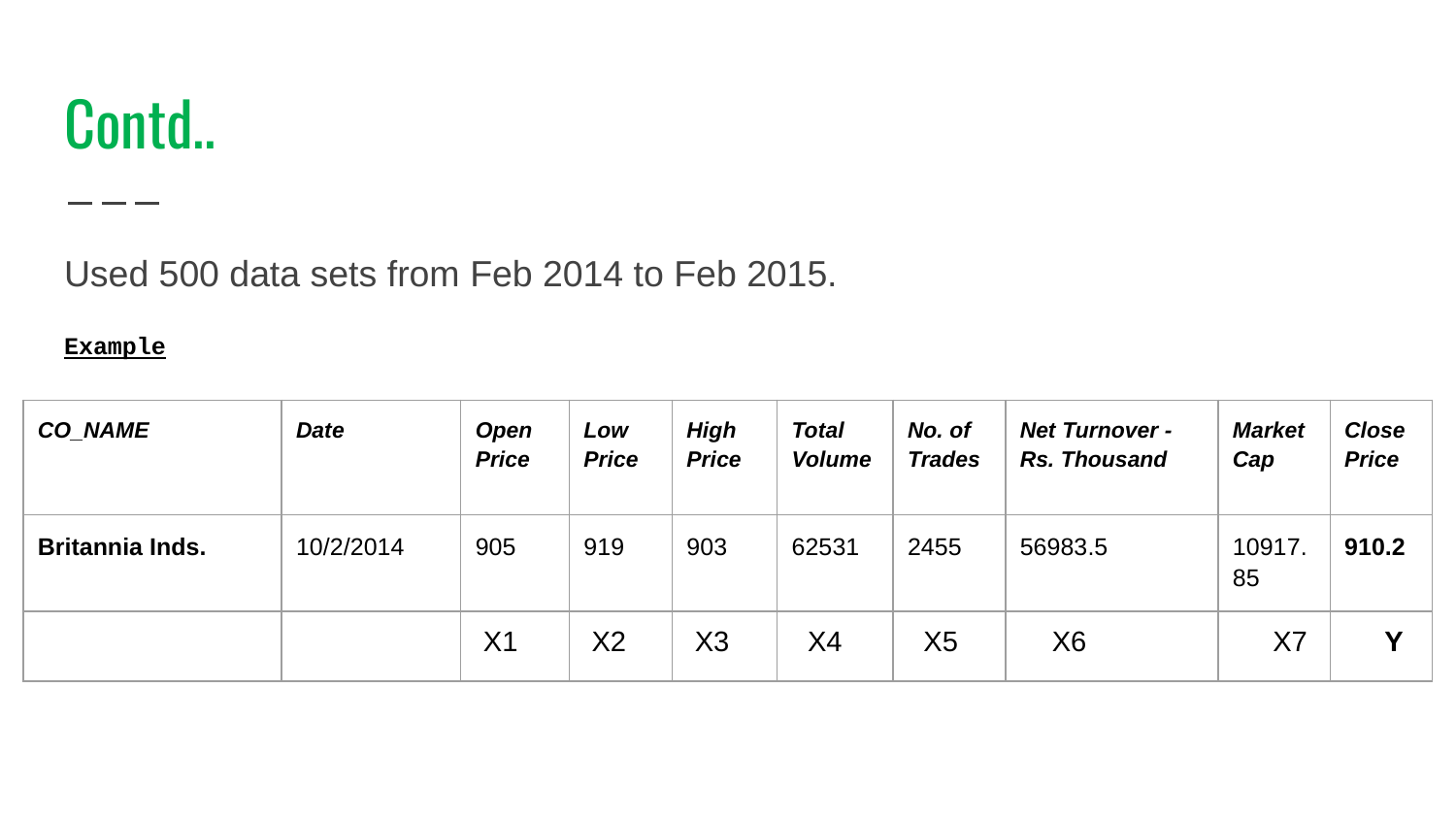

# Contd..
Used 500 data sets from Feb 2014 to Feb 2015.
Example

| CO\_NAME | Date | Open Price | Low Price | High Price | Total Volume | No. of Trades | Net Turnover -Rs. Thousand | Market Cap | Close Price |
| --- | --- | --- | --- | --- | --- | --- | --- | --- | --- |
| Britannia Inds. | 10/2/2014 | 905 | 919 | 903 | 62531 | 2455 | 56983.5 | 10917.85 | 910.2 |
|  |  | X1 | X2 | X3 | X4 | X5 | X6 | X7 | Y |